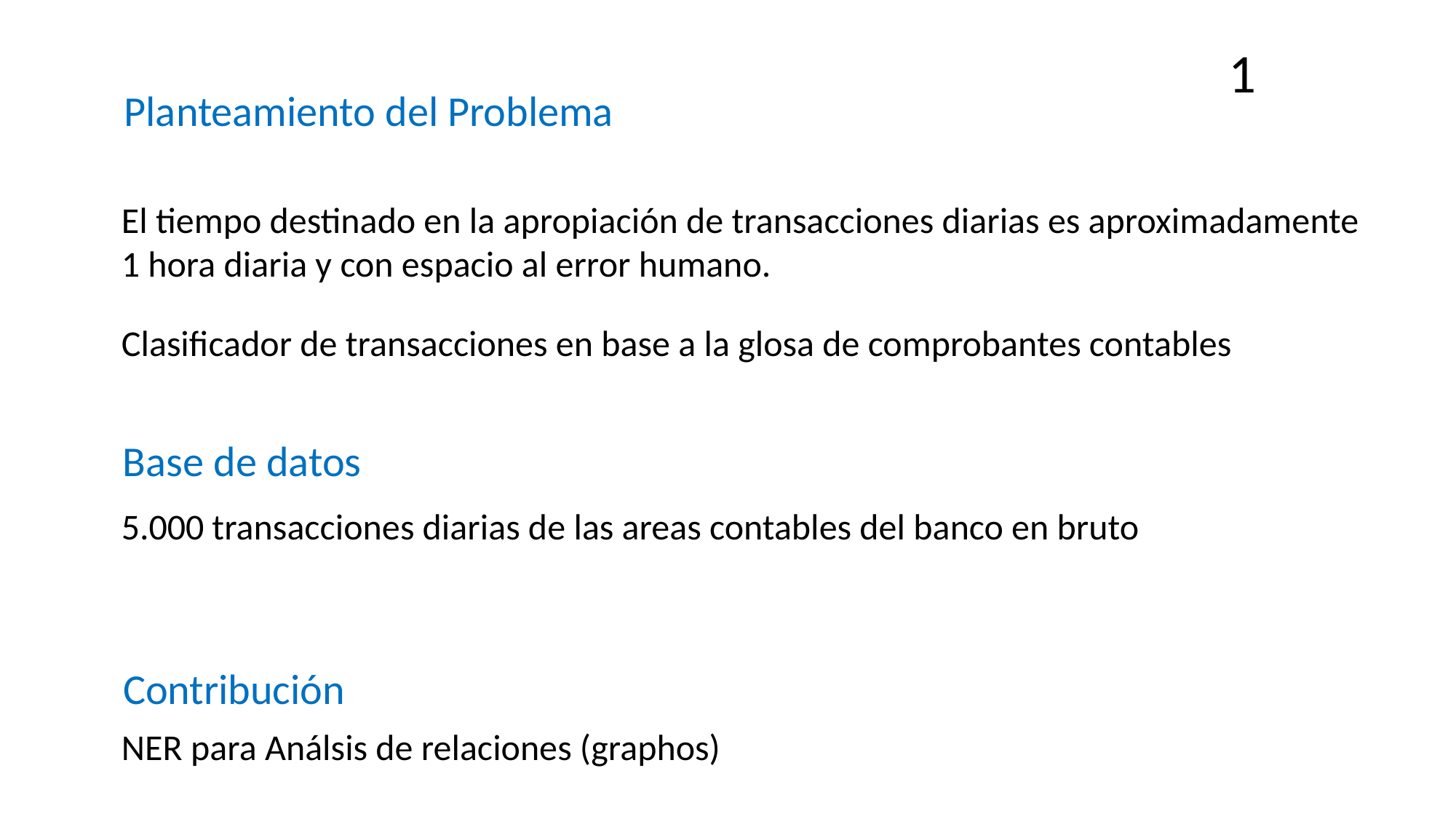

1
Planteamiento del Problema
El tiempo destinado en la apropiación de transacciones diarias es aproximadamente 1 hora diaria y con espacio al error humano.
Clasificador de transacciones en base a la glosa de comprobantes contables
Base de datos
5.000 transacciones diarias de las areas contables del banco en bruto
Contribución
NER para Análsis de relaciones (graphos)